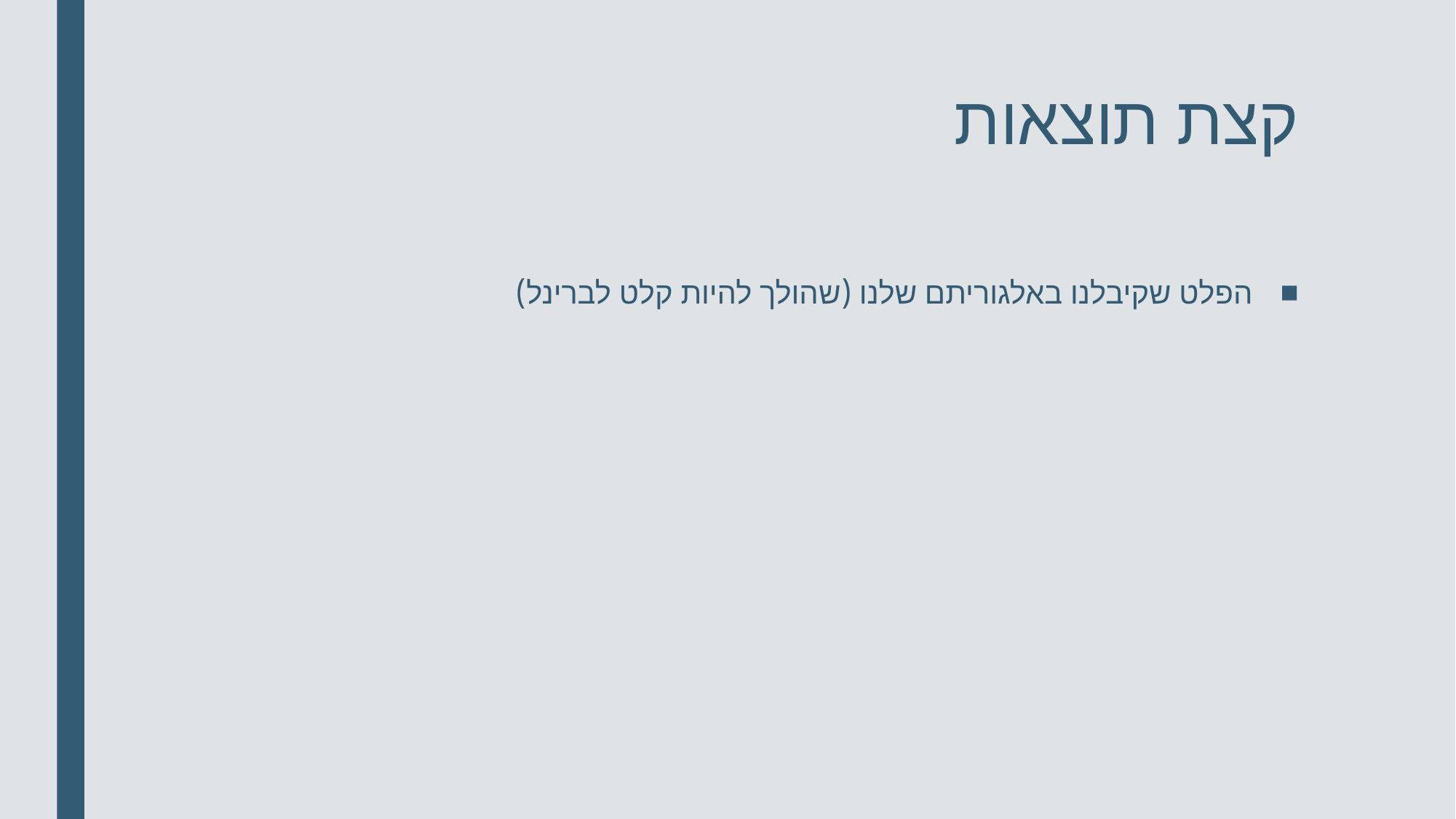

# קצת תוצאות
הפלט שקיבלנו באלגוריתם שלנו (שהולך להיות קלט לברינל)